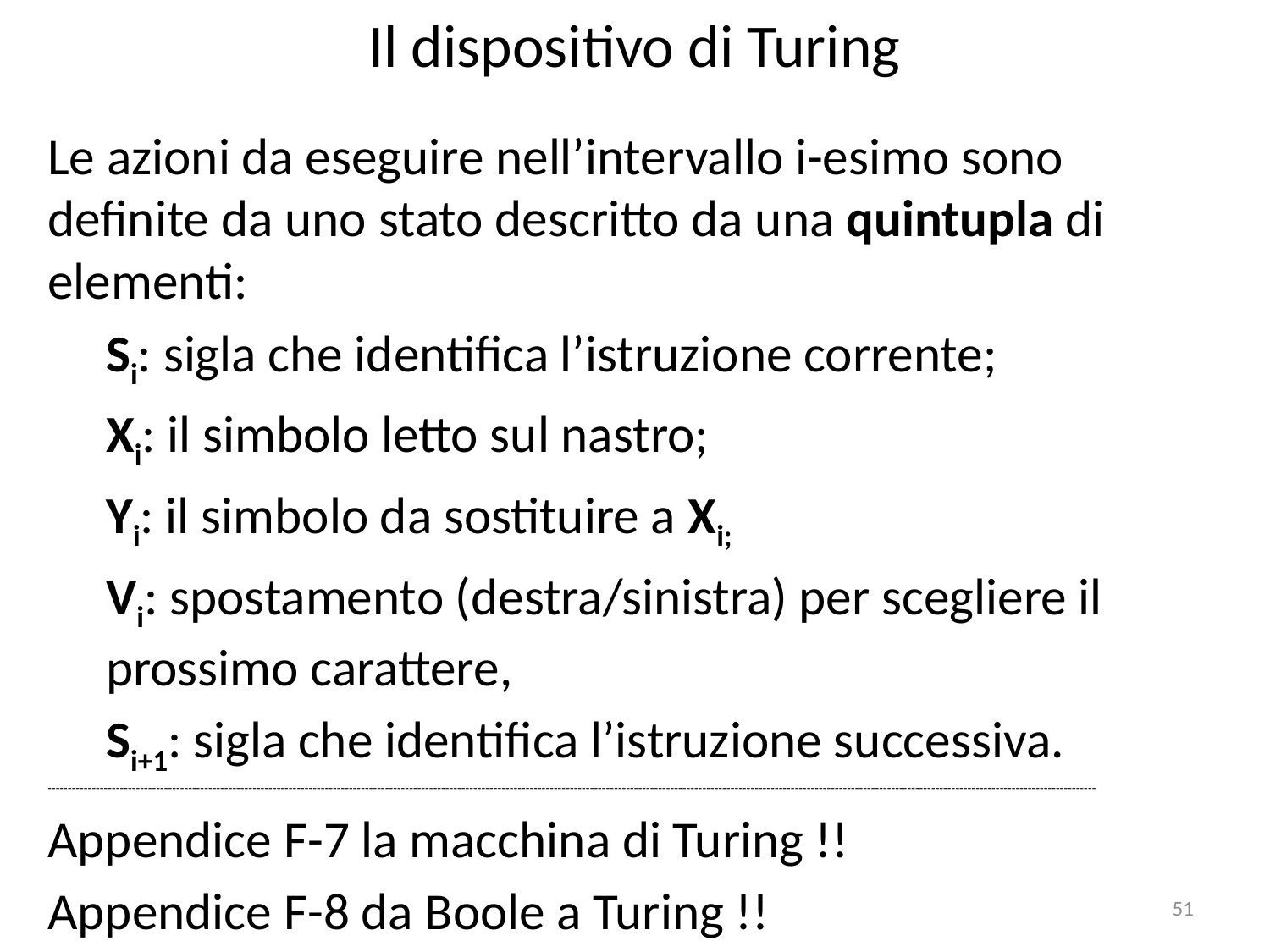

# Il dispositivo di Turing
Le azioni da eseguire nell’intervallo i-esimo sono definite da uno stato descritto da una quintupla di elementi:
Si: sigla che identifica l’istruzione corrente;
Xi: il simbolo letto sul nastro;
Yi: il simbolo da sostituire a Xi;
Vi: spostamento (destra/sinistra) per scegliere il prossimo carattere,
Si+1: sigla che identifica l’istruzione successiva.
---------------------------------------------------------------------------------------------------------------------------------------------------------------------------------------------------------------------------------------------------------------------
Appendice F-7 la macchina di Turing !!
Appendice F-8 da Boole a Turing !!

51